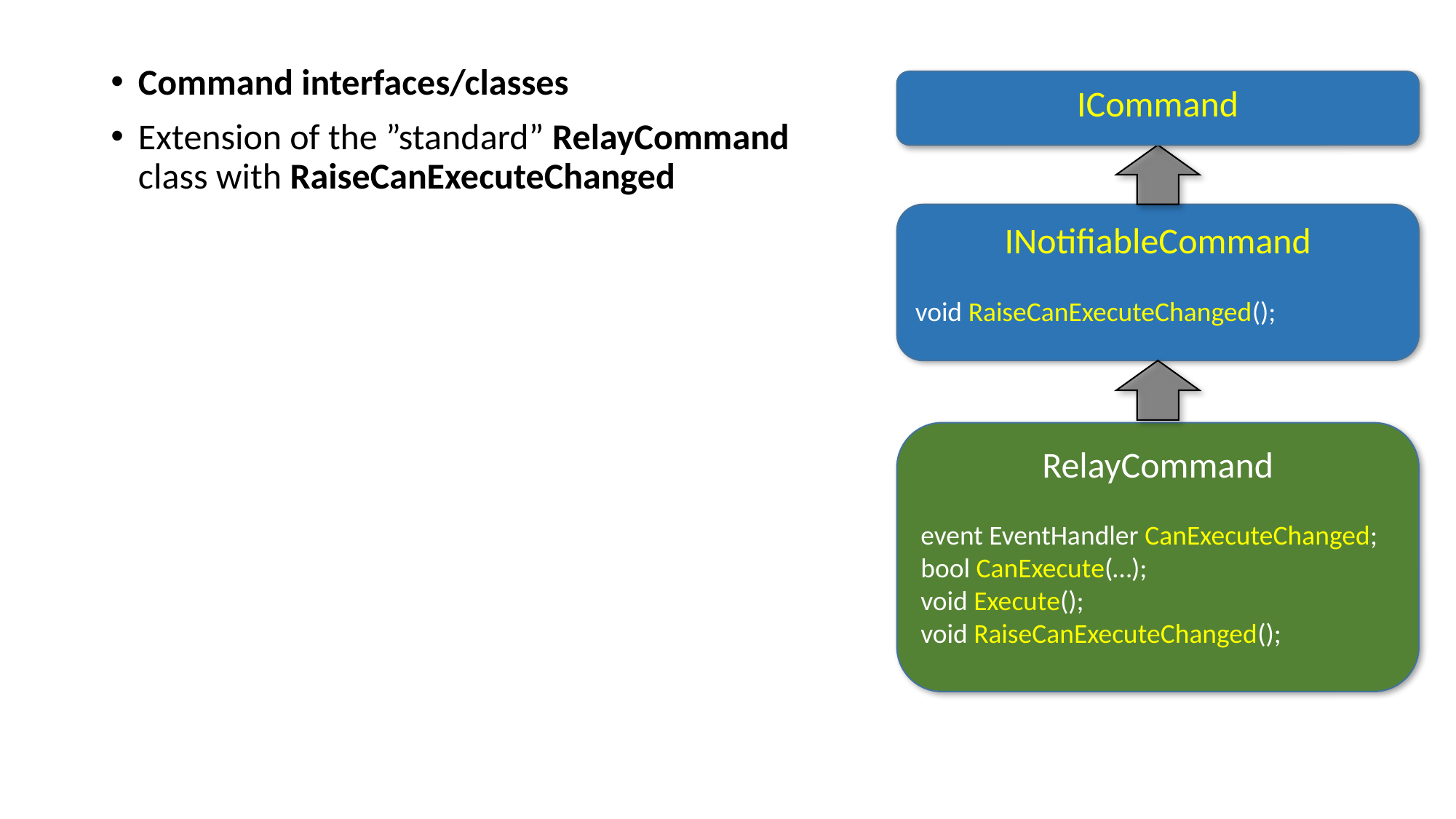

Command interfaces/classes
Extension of the ”standard” RelayCommand class with RaiseCanExecuteChanged
ICommand

INotifiableCommand

void RaiseCanExecuteChanged();

RelayCommand

event EventHandler CanExecuteChanged;
bool CanExecute(…);
void Execute();
void RaiseCanExecuteChanged();